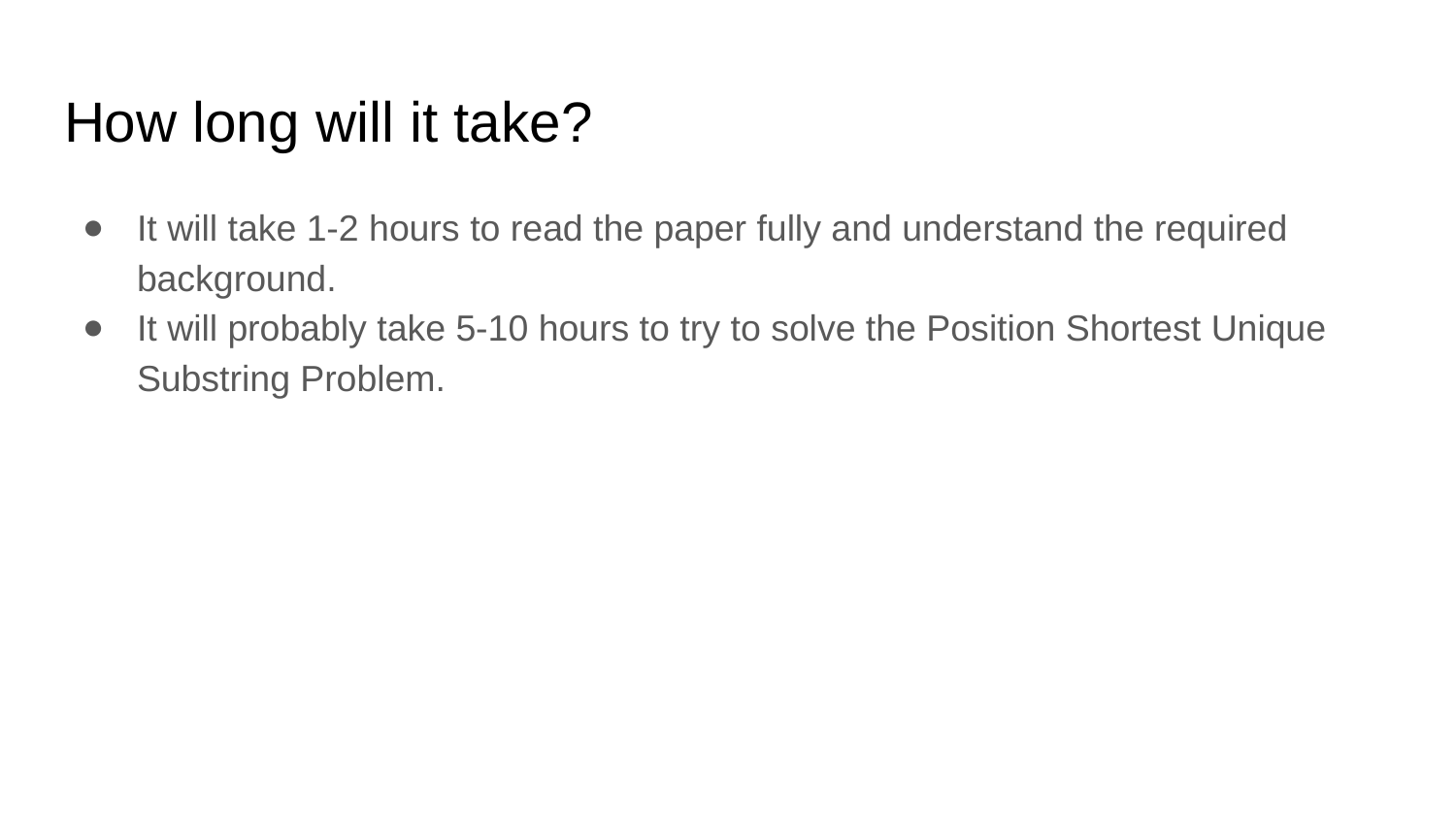

# How long will it take?
It will take 1-2 hours to read the paper fully and understand the required background.
It will probably take 5-10 hours to try to solve the Position Shortest Unique Substring Problem.